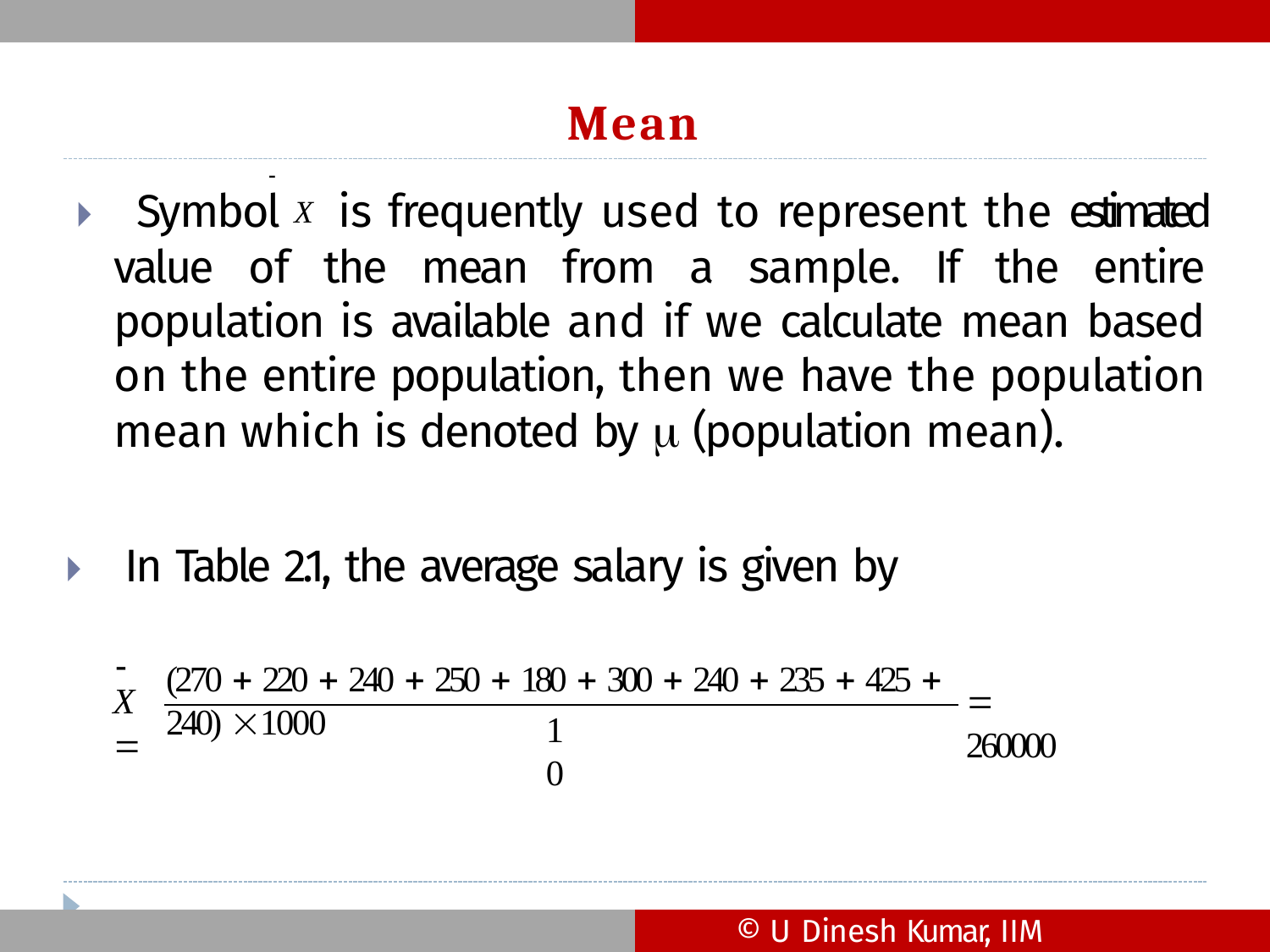

# Mean
−
🞂​ Symbol X  is frequently used to represent the estimated value of the mean from a sample. If the entire population is available and if we calculate mean based on the entire population, then we have the population mean which is denoted by μ (population mean).

🞂​	In Table 2.1, the average salary is given by
−
(270 + 220 + 240 + 250 + 180 + 300 + 240 + 235 + 425 + 240) ×1000
X =
= 260000
10

© U Dinesh Kumar, IIM Bangalore